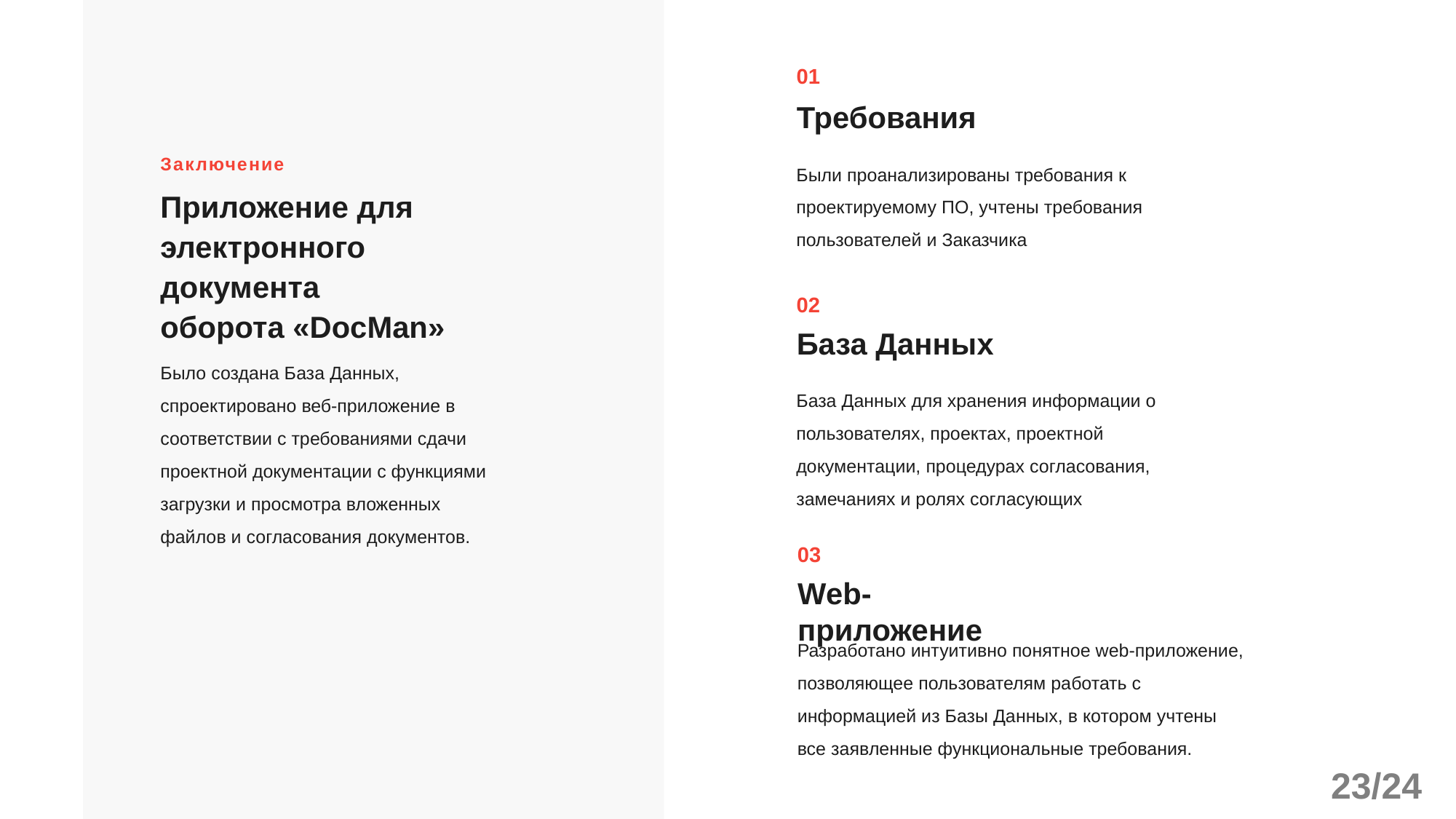

01
Требования
Заключение
Были проанализированы требования к проектируемому ПО, учтены требования пользователей и Заказчика
Приложение для электронного документа оборота «DocMan»
02
База Данных
Было создана База Данных, спроектировано веб-приложение в соответствии с требованиями сдачи проектной документации с функциями загрузки и просмотра вложенных файлов и согласования документов.
База Данных для хранения информации о пользователях, проектах, проектной документации, процедурах согласования, замечаниях и ролях согласующих
03
Web-приложение

Разработано интуитивно понятное web-приложение, позволяющее пользователям работать с информацией из Базы Данных, в котором учтены все заявленные функциональные требования.
23/24